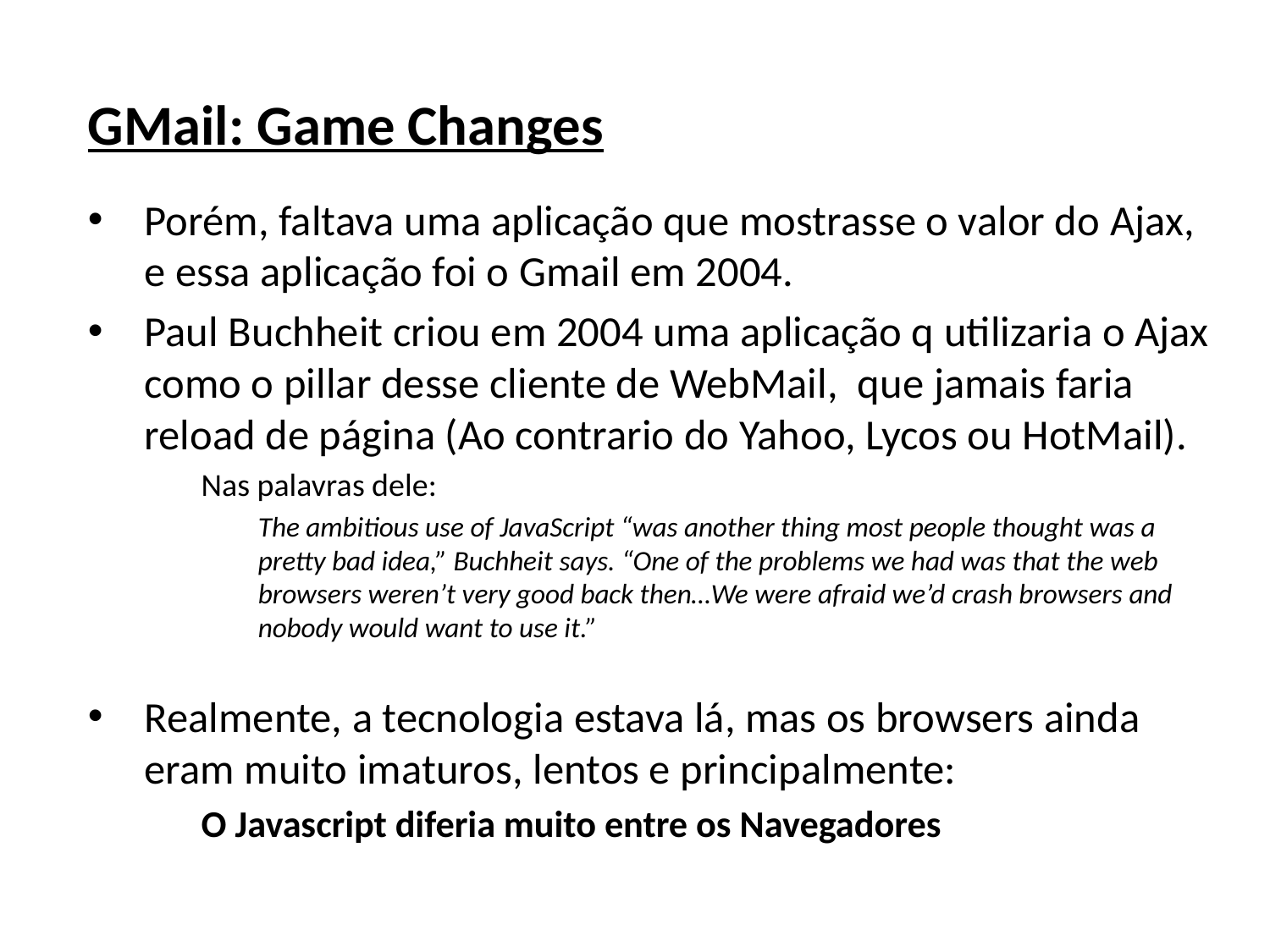

# GMail: Game Changes
Porém, faltava uma aplicação que mostrasse o valor do Ajax, e essa aplicação foi o Gmail em 2004.
Paul Buchheit criou em 2004 uma aplicação q utilizaria o Ajax como o pillar desse cliente de WebMail,  que jamais faria reload de página (Ao contrario do Yahoo, Lycos ou HotMail).
Nas palavras dele:
The ambitious use of JavaScript “was another thing most people thought was a pretty bad idea,” Buchheit says. “One of the problems we had was that the web browsers weren’t very good back then…We were afraid we’d crash browsers and nobody would want to use it.”

Realmente, a tecnologia estava lá, mas os browsers ainda eram muito imaturos, lentos e principalmente:
O Javascript diferia muito entre os Navegadores